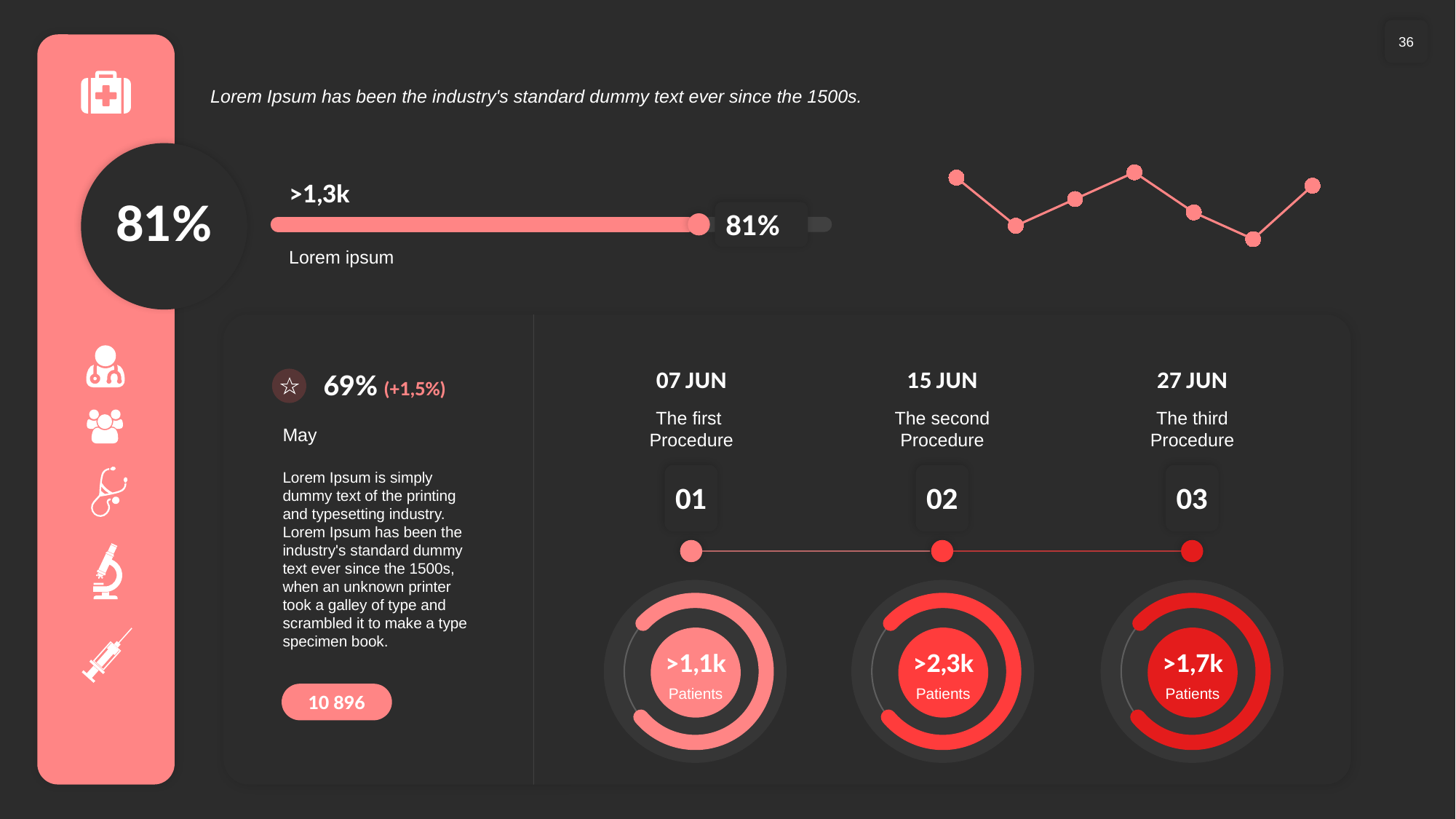

36

Lorem Ipsum has been the industry's standard dummy text ever since the 1500s.

### Chart

| Category | stats |
|---|---|
| Mon | 4.3 |
| Tue | 2.5 |
| Wed | 3.5 |
| Thu | 4.5 |
| Fri | 3.0 |
| Sat | 2.0 |
| Sun | 4.0 |
>1,3k
81%
81%

Lorem ipsum

07 JUN
15 JUN
27 JUN
69% (+1,5%)

The first
Procedure
The second
Procedure
The third
Procedure

May
Lorem Ipsum is simply dummy text of the printing and typesetting industry. Lorem Ipsum has been the industry's standard dummy text ever since the 1500s, when an unknown printer took a galley of type and scrambled it to make a type specimen book.
01
02
03

>1,1k
>2,3k
>1,7k

Patients
Patients
Patients
10 896